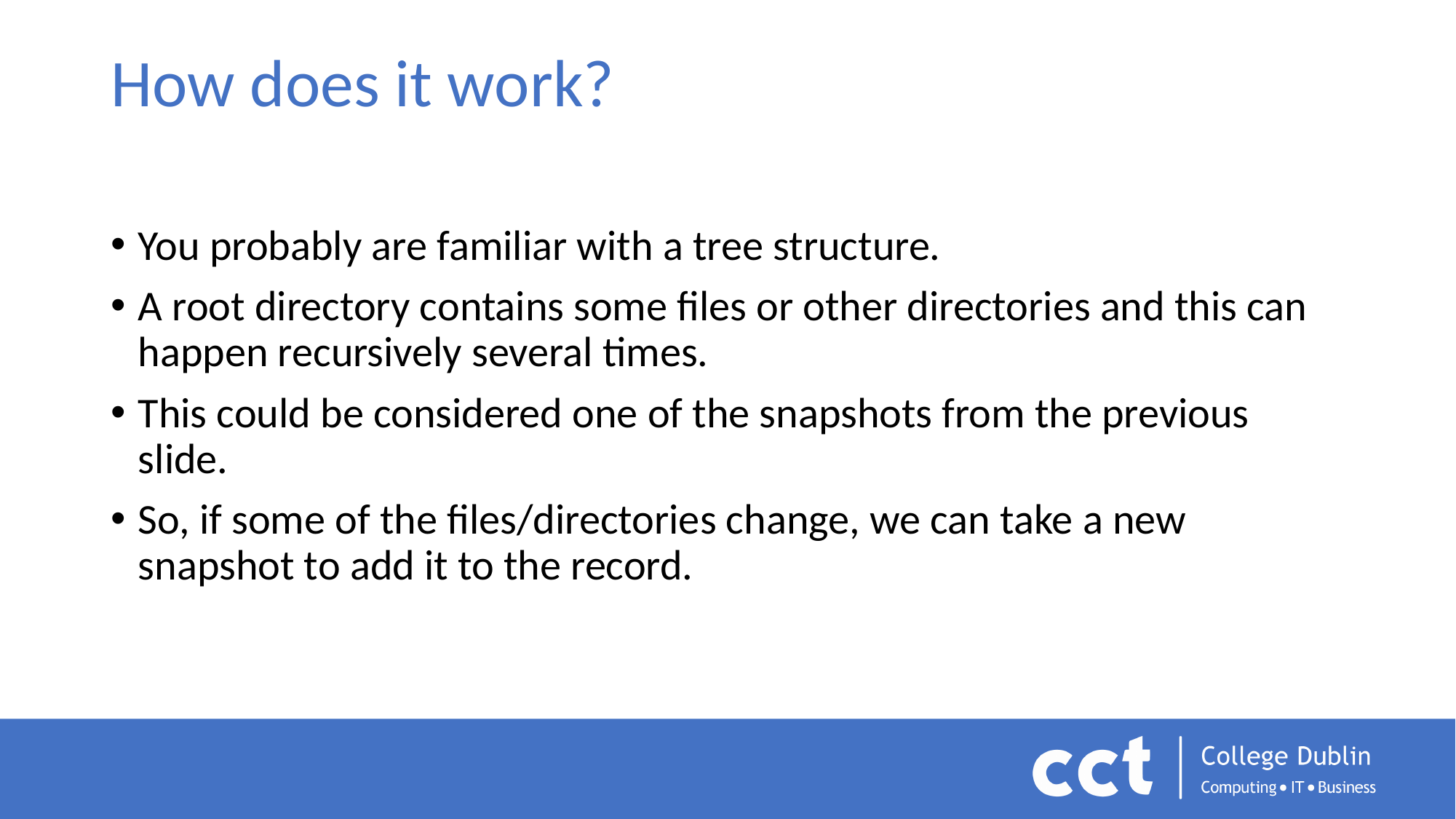

# How does it work?
You probably are familiar with a tree structure.
A root directory contains some files or other directories and this can happen recursively several times.
This could be considered one of the snapshots from the previous slide.
So, if some of the files/directories change, we can take a new snapshot to add it to the record.